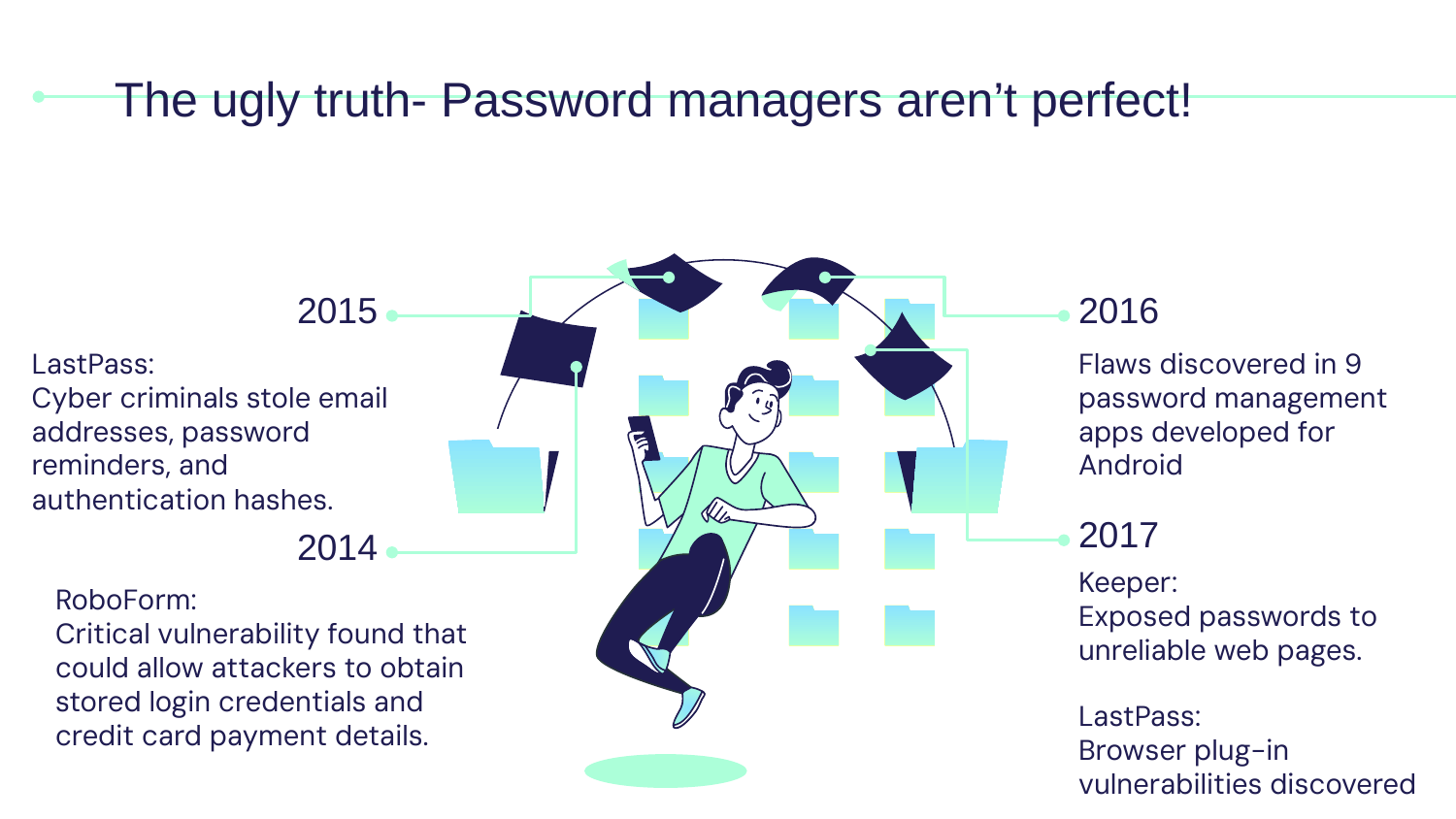

# The ugly truth- Password managers aren’t perfect!

2015
2016
LastPass:
Cyber criminals stole email addresses, password reminders, and authentication hashes.
Flaws discovered in 9 password management apps developed for Android
2017
2014
Keeper:
Exposed passwords to unreliable web pages.
LastPass:
Browser plug-in vulnerabilities discovered
RoboForm:
Critical vulnerability found that could allow attackers to obtain stored login credentials and credit card payment details.